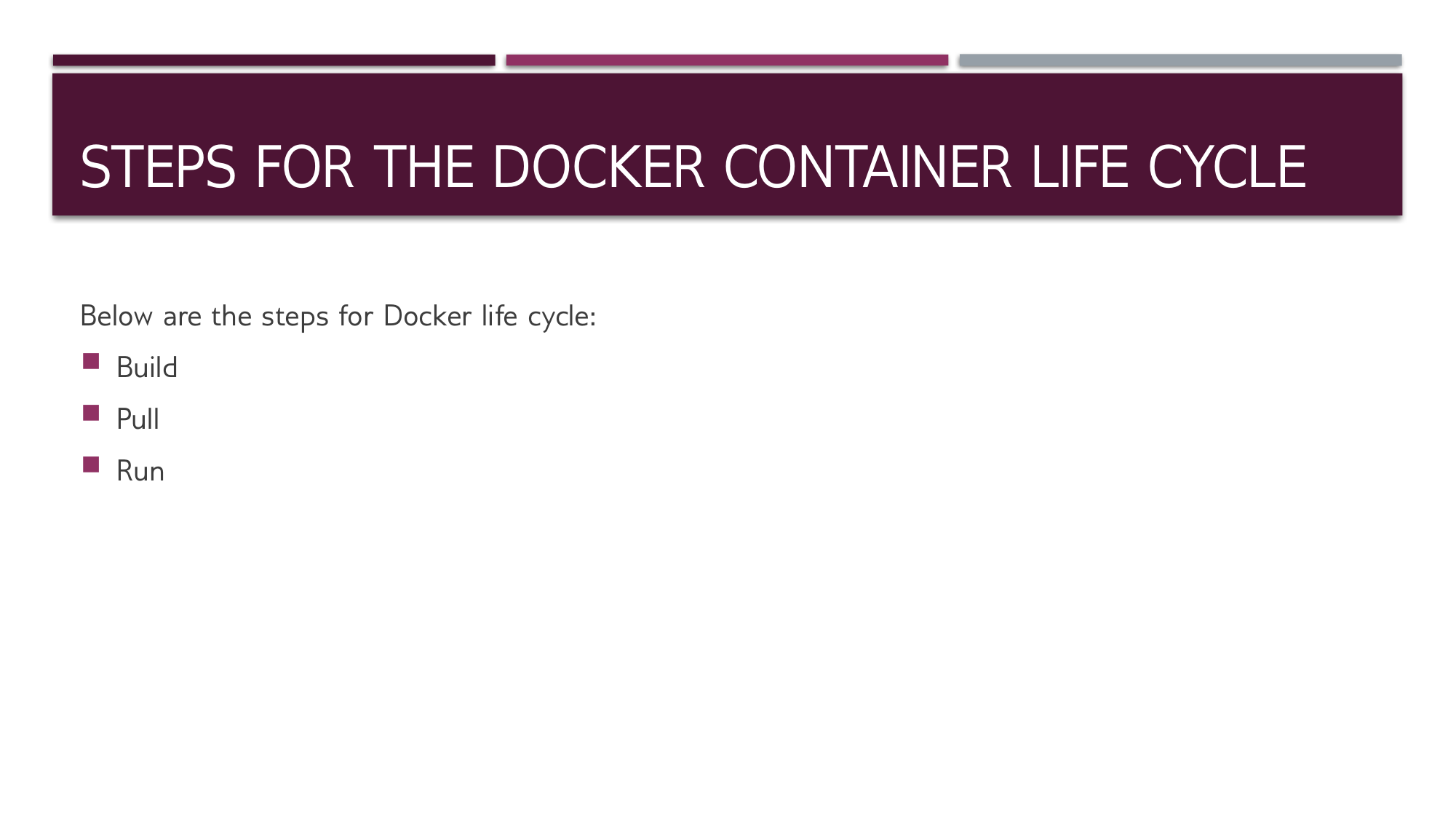

# steps for the Docker container life cycle

Below are the steps for Docker life cycle:
Build
Pull
Run